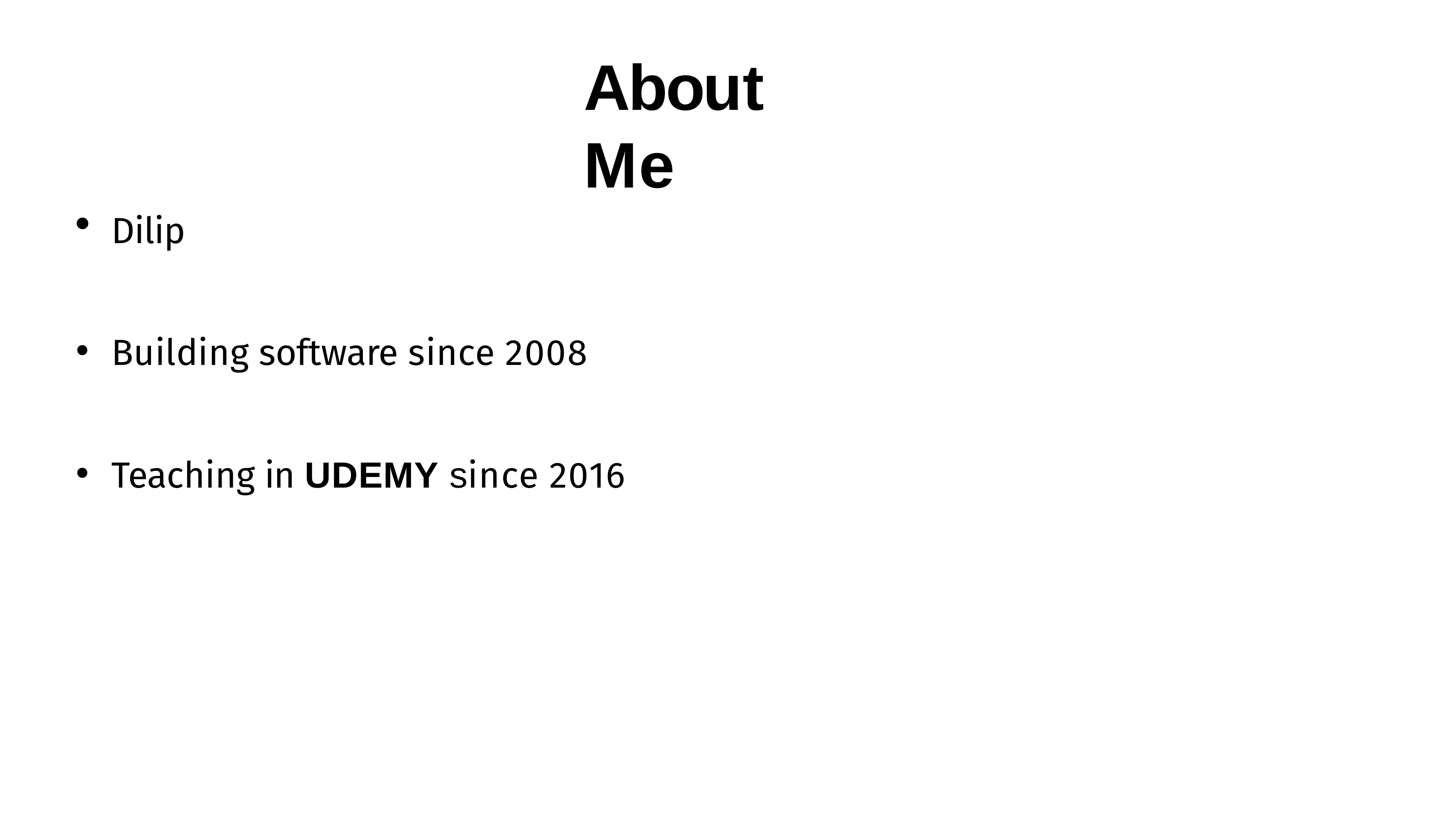

# About Me
Dilip

Building software since 2008

Teaching in UDEMY since 2016